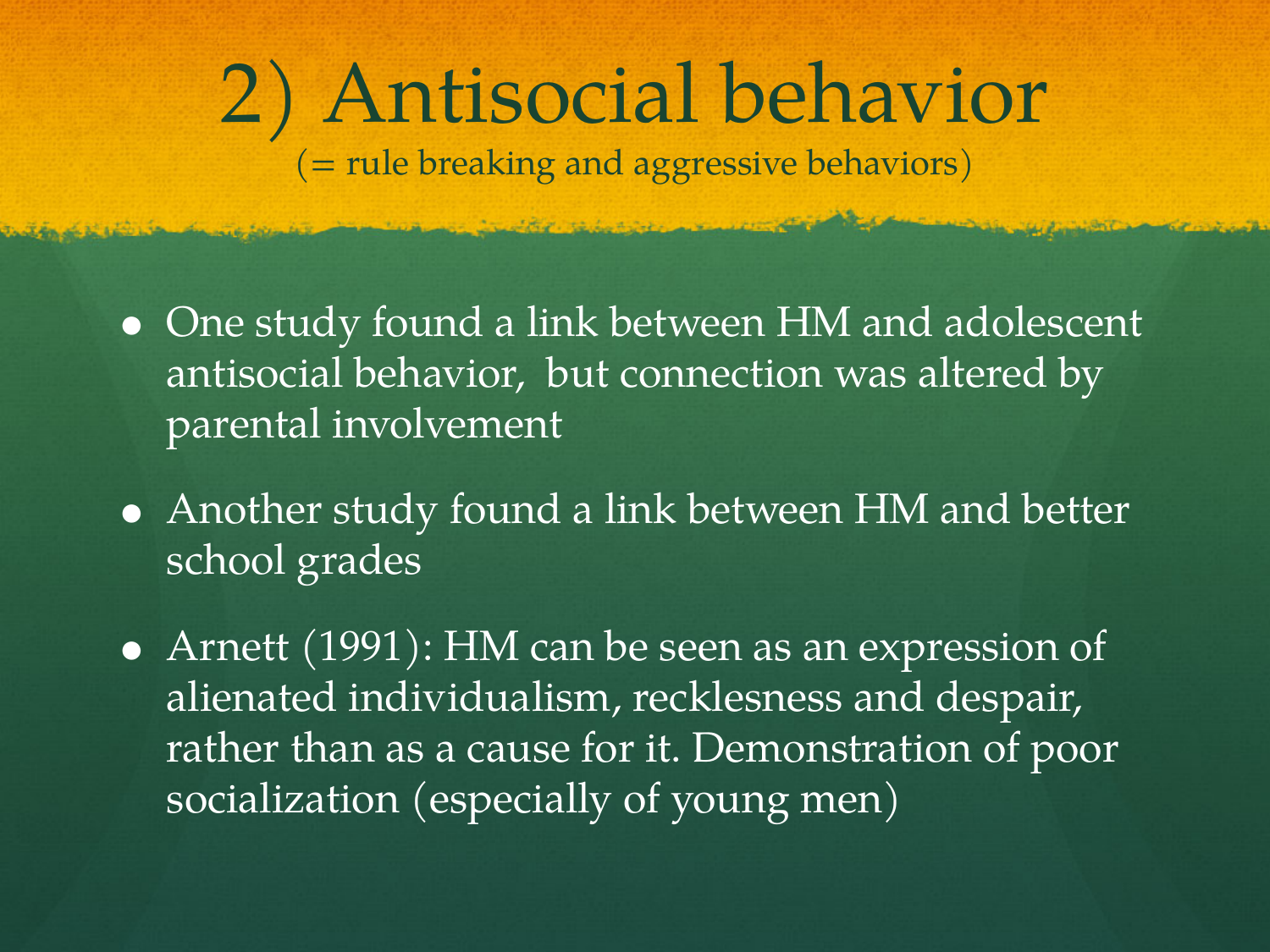

# 2) Antisocial behavior (= rule breaking and aggressive behaviors)
One study found a link between HM and adolescent antisocial behavior,  but connection was altered by parental involvement
Another study found a link between HM and better school grades
Arnett (1991): HM can be seen as an expression of alienated individualism, recklesness and despair, rather than as a cause for it. Demonstration of poor socialization (especially of young men)